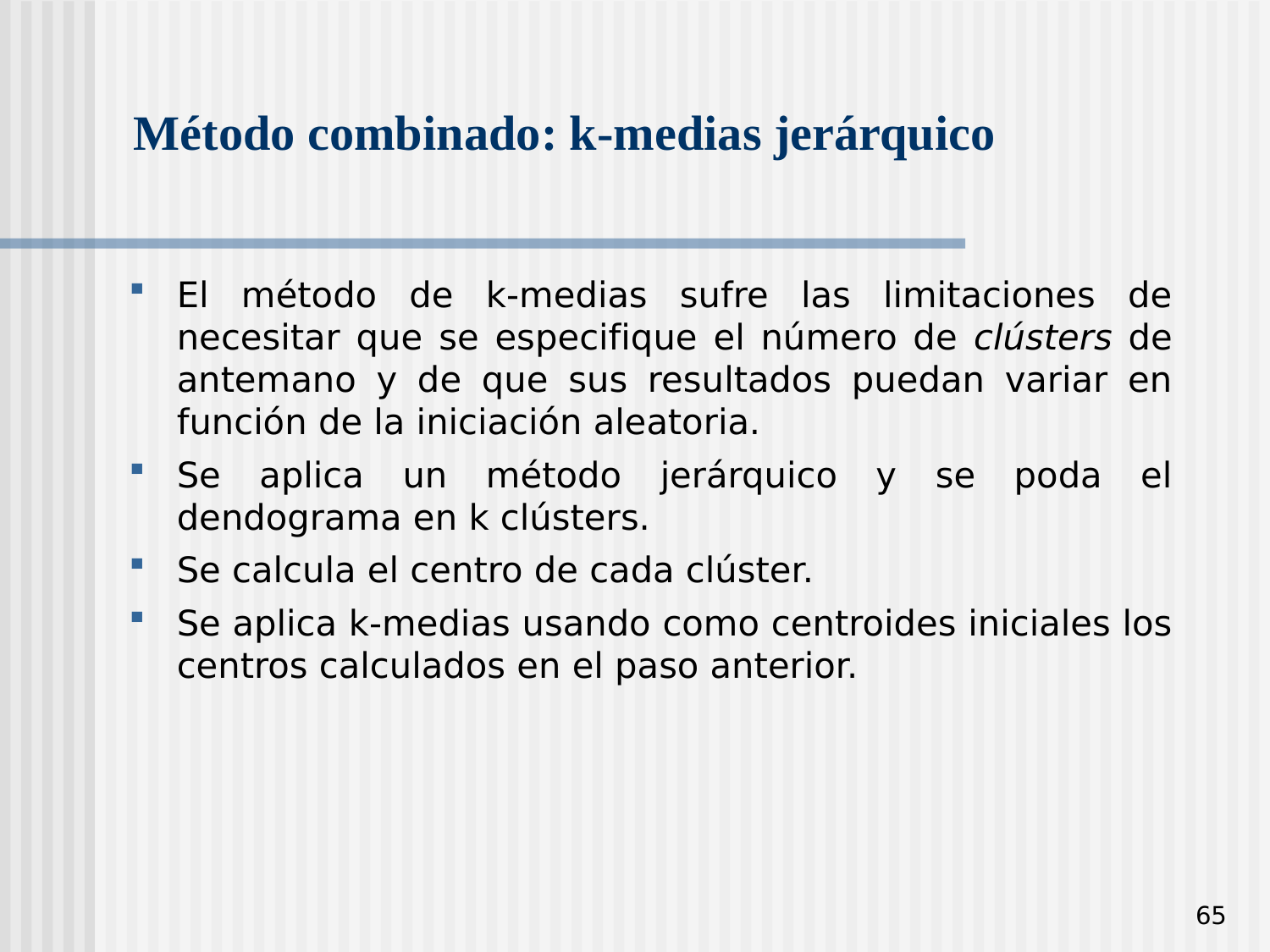

# Método combinado: k-medias jerárquico
El método de k-medias sufre las limitaciones de necesitar que se especifique el número de clústers de antemano y de que sus resultados puedan variar en función de la iniciación aleatoria.
Se aplica un método jerárquico y se poda el dendograma en k clústers.
Se calcula el centro de cada clúster.
Se aplica k-medias usando como centroides iniciales los centros calculados en el paso anterior.

65